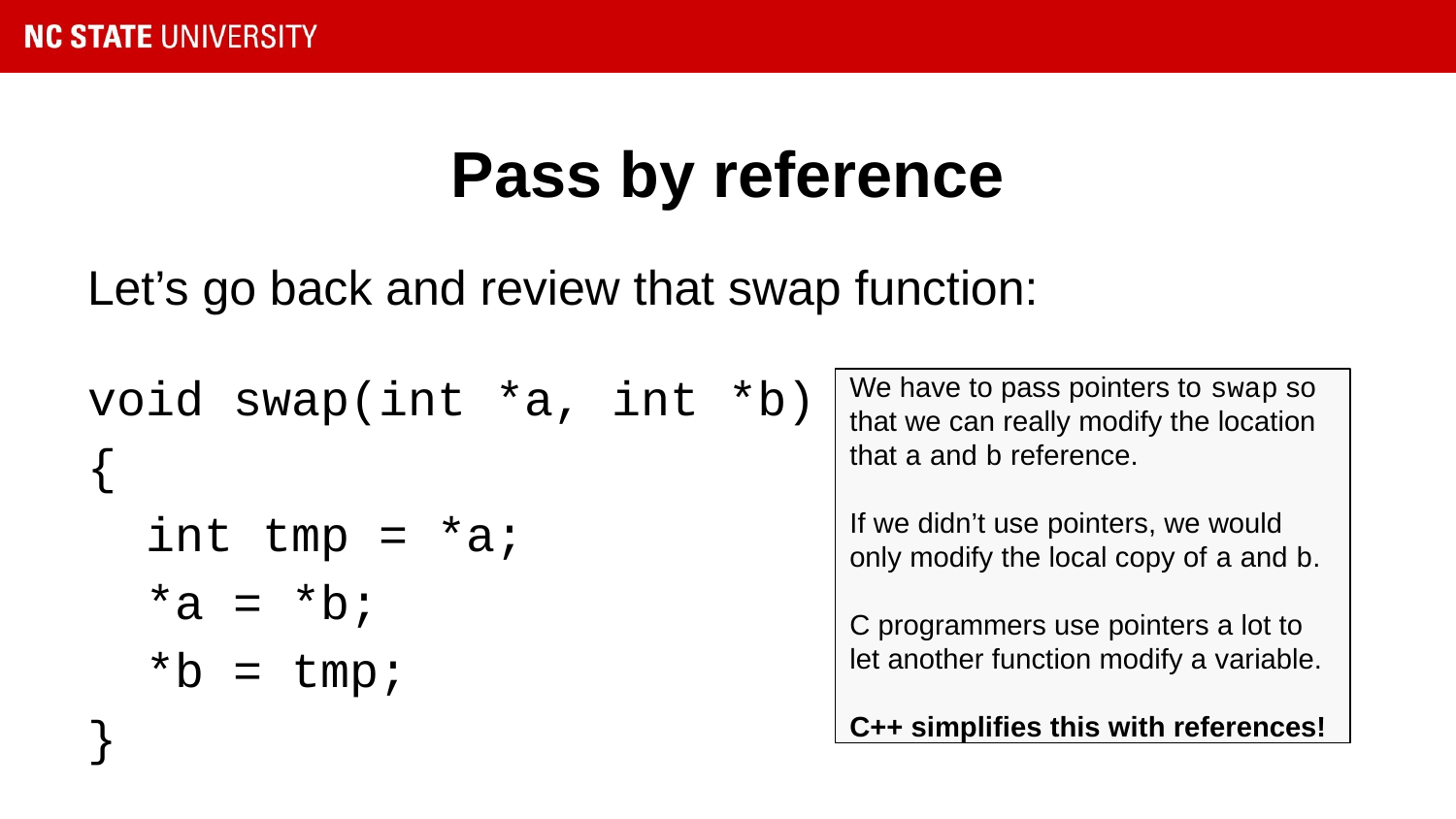

# Pass by reference
Let’s go back and review that swap function:

void swap(int *a, int *b)
{
  int tmp = *a;
  *a = *b;
  *b = tmp;
}

We have to pass pointers to swap so that we can really modify the location that a and b reference.

If we didn’t use pointers, we would only modify the local copy of a and b.

C programmers use pointers a lot to let another function modify a variable.

C++ simplifies this with references!